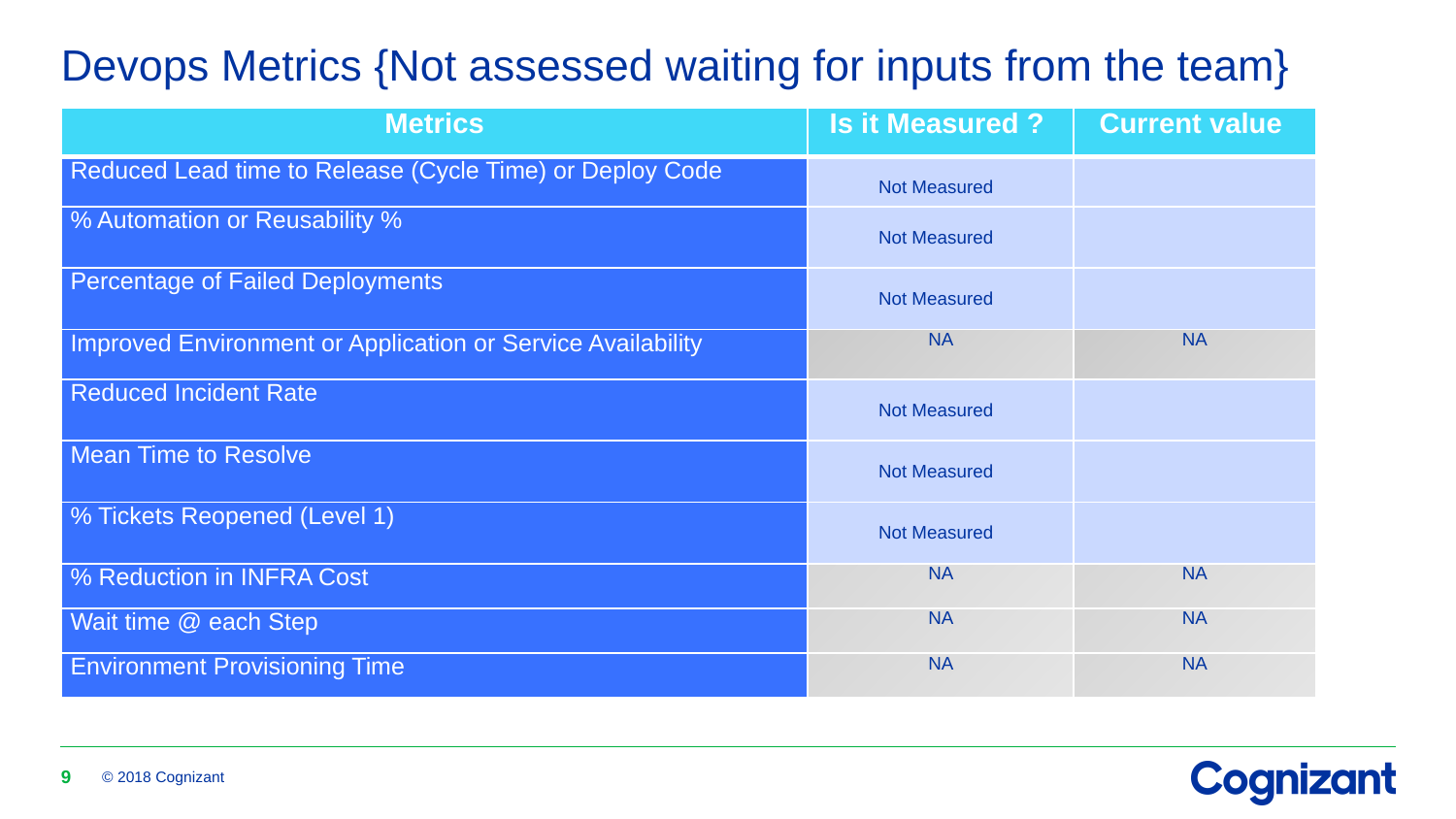

# Devops Metrics {Not assessed waiting for inputs from the team}
| Metrics | Is it Measured ? | Current value |
| --- | --- | --- |
| Reduced Lead time to Release (Cycle Time) or Deploy Code | Not Measured |  |
| % Automation or Reusability % | Not Measured |  |
| Percentage of Failed Deployments | Not Measured |  |
| Improved Environment or Application or Service Availability | NA | NA |
| Reduced Incident Rate | Not Measured |  |
| Mean Time to Resolve | Not Measured |  |
| % Tickets Reopened (Level 1) | Not Measured |  |
| % Reduction in INFRA Cost | NA | NA |
| Wait time @ each Step | NA | NA |
| Environment Provisioning Time | NA | NA |
9
© 2018 Cognizant